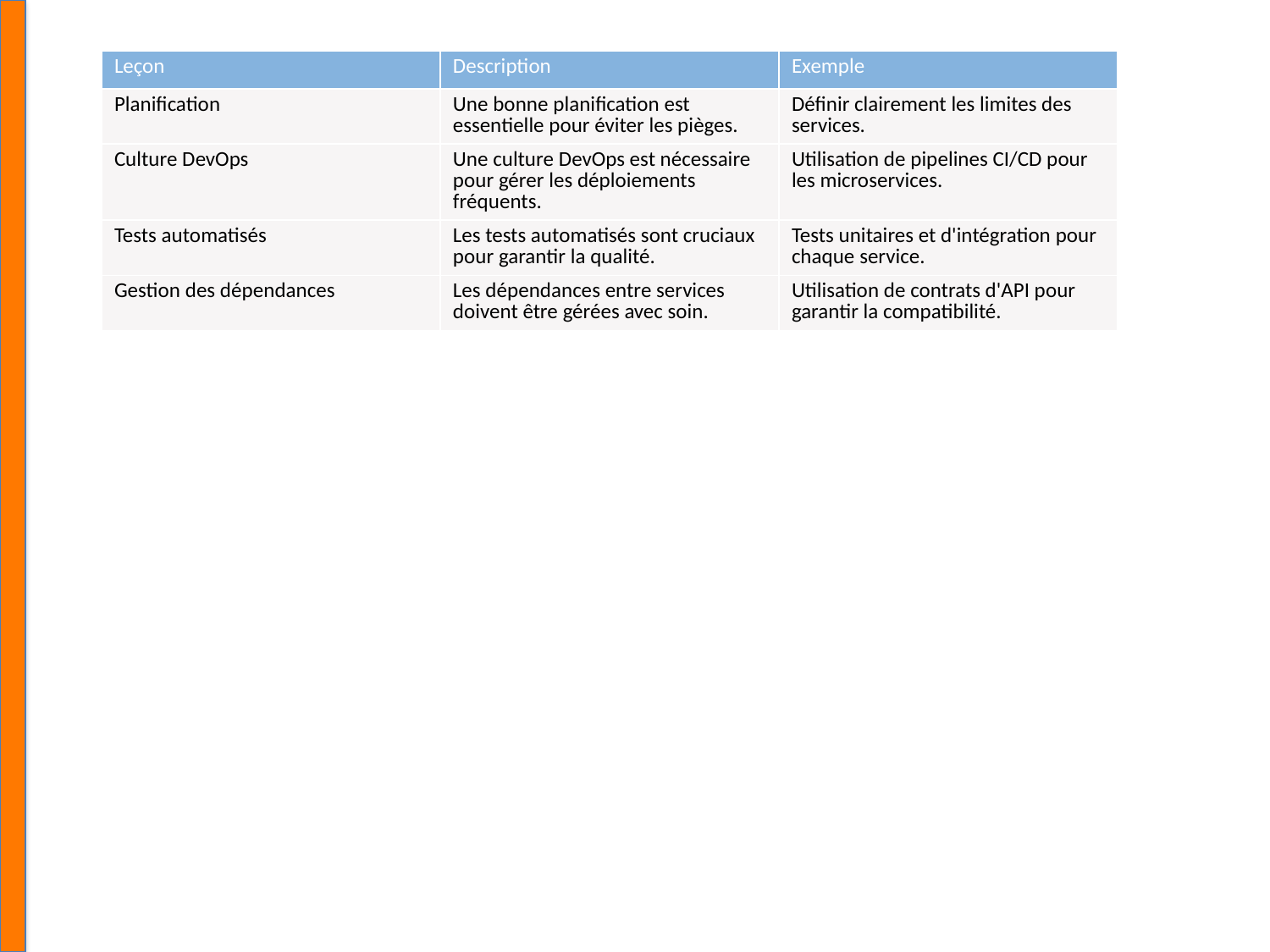

| Leçon | Description | Exemple |
| --- | --- | --- |
| Planification | Une bonne planification est essentielle pour éviter les pièges. | Définir clairement les limites des services. |
| Culture DevOps | Une culture DevOps est nécessaire pour gérer les déploiements fréquents. | Utilisation de pipelines CI/CD pour les microservices. |
| Tests automatisés | Les tests automatisés sont cruciaux pour garantir la qualité. | Tests unitaires et d'intégration pour chaque service. |
| Gestion des dépendances | Les dépendances entre services doivent être gérées avec soin. | Utilisation de contrats d'API pour garantir la compatibilité. |